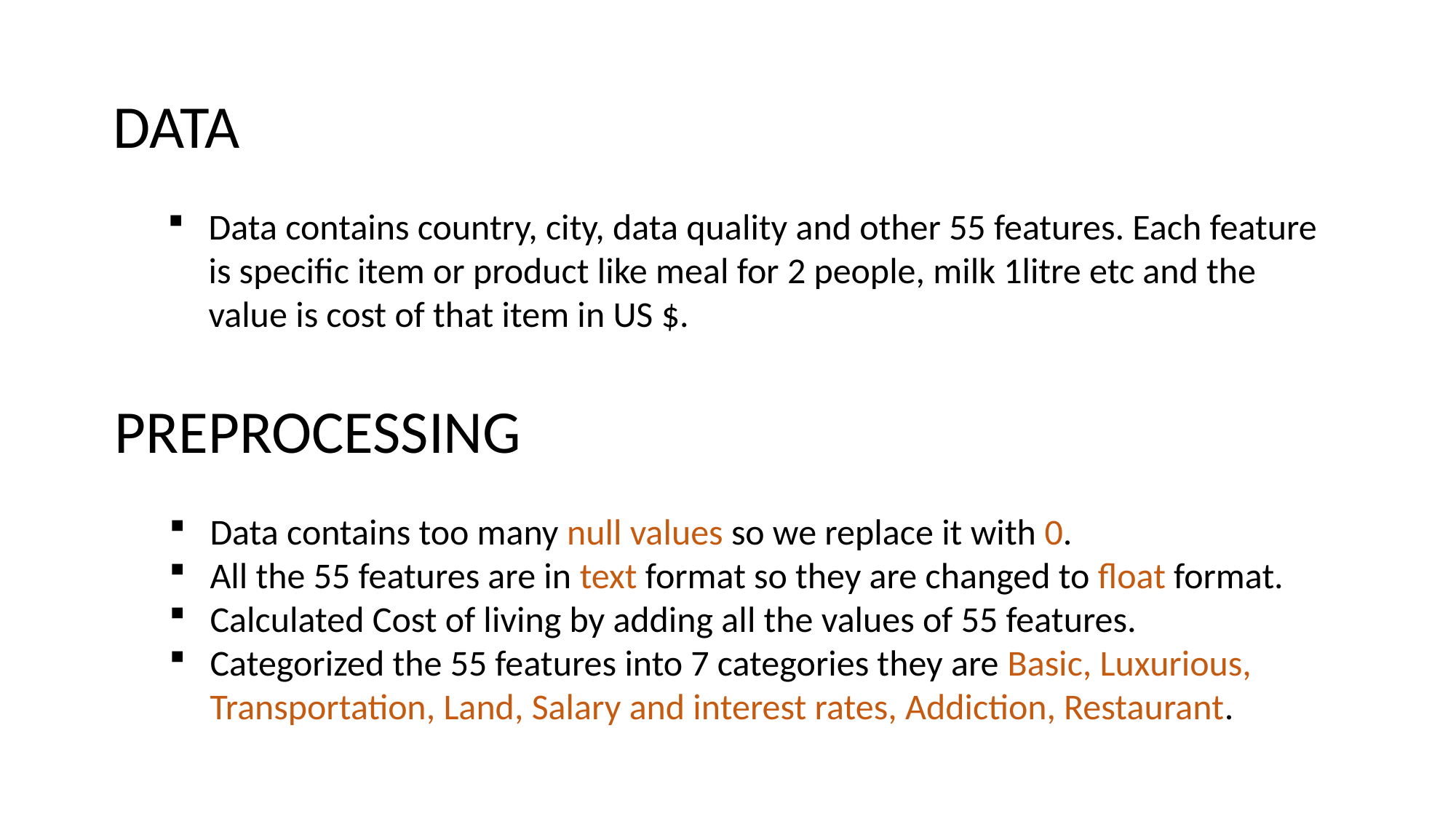

DATA

Data contains country, city, data quality and other 55 features. Each feature is specific item or product like meal for 2 people, milk 1litre etc and the value is cost of that item in US $.

PREPROCESSING

Data contains too many null values so we replace it with 0.
All the 55 features are in text format so they are changed to float format.
Calculated Cost of living by adding all the values of 55 features.
Categorized the 55 features into 7 categories they are Basic, Luxurious, Transportation, Land, Salary and interest rates, Addiction, Restaurant.